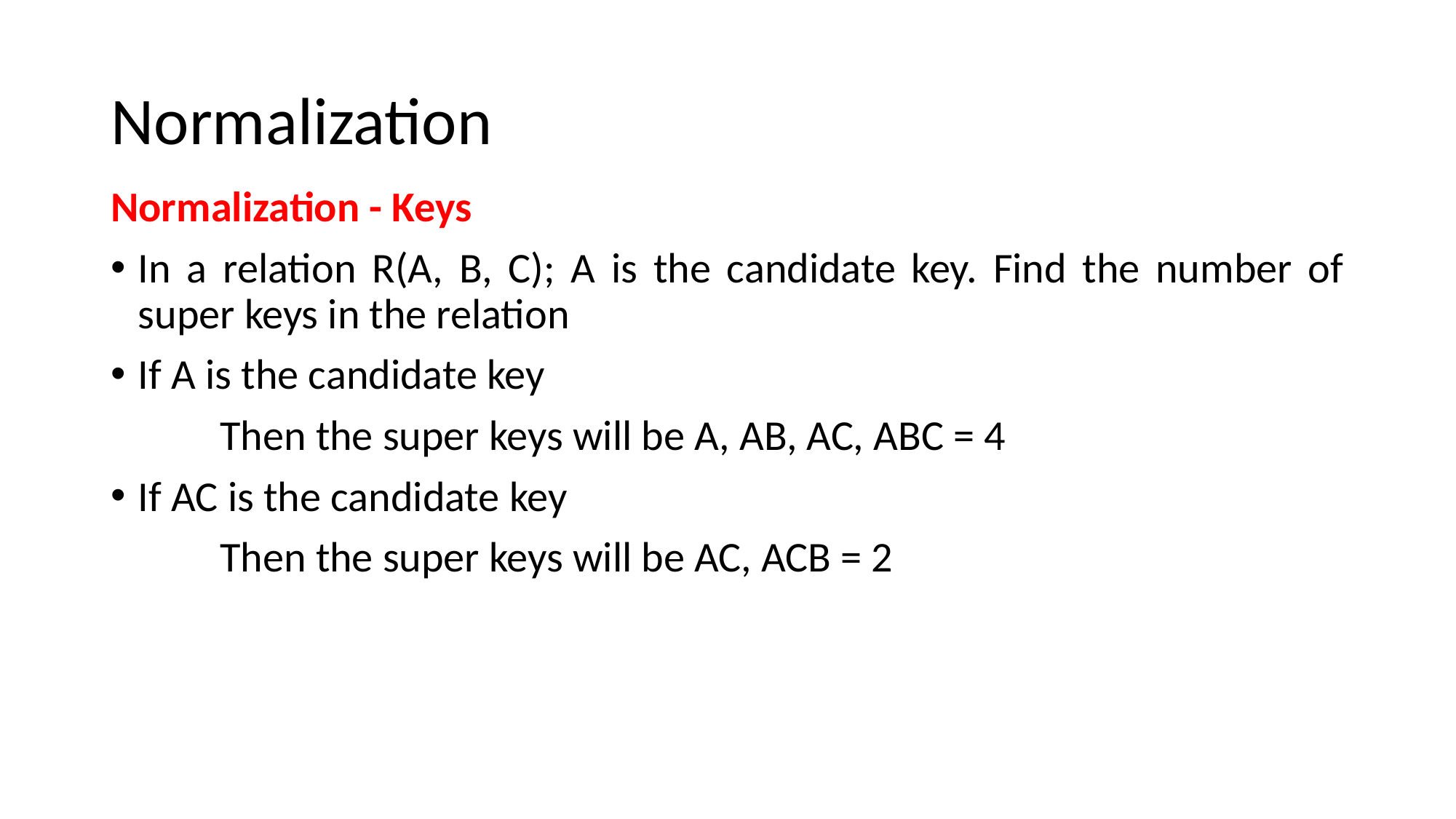

# Normalization
Normalization - Keys
In a relation R(A, B, C); A is the candidate key. Find the number of super keys in the relation
If A is the candidate key
	Then the super keys will be A, AB, AC, ABC = 4
If AC is the candidate key
	Then the super keys will be AC, ACB = 2